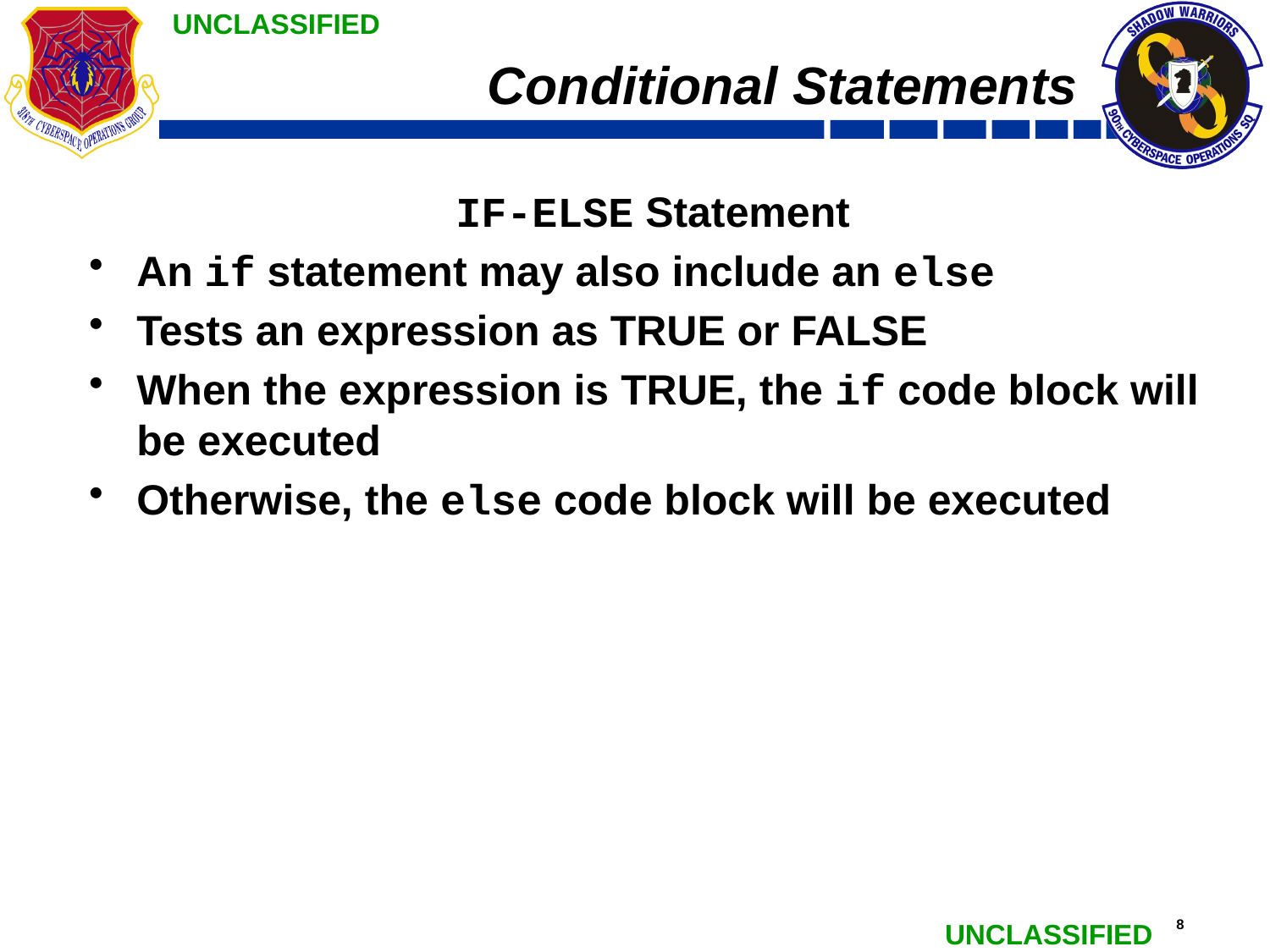

# Conditional Statements
IF-ELSE Statement
An if statement may also include an else
Tests an expression as TRUE or FALSE
When the expression is TRUE, the if code block will be executed
Otherwise, the else code block will be executed